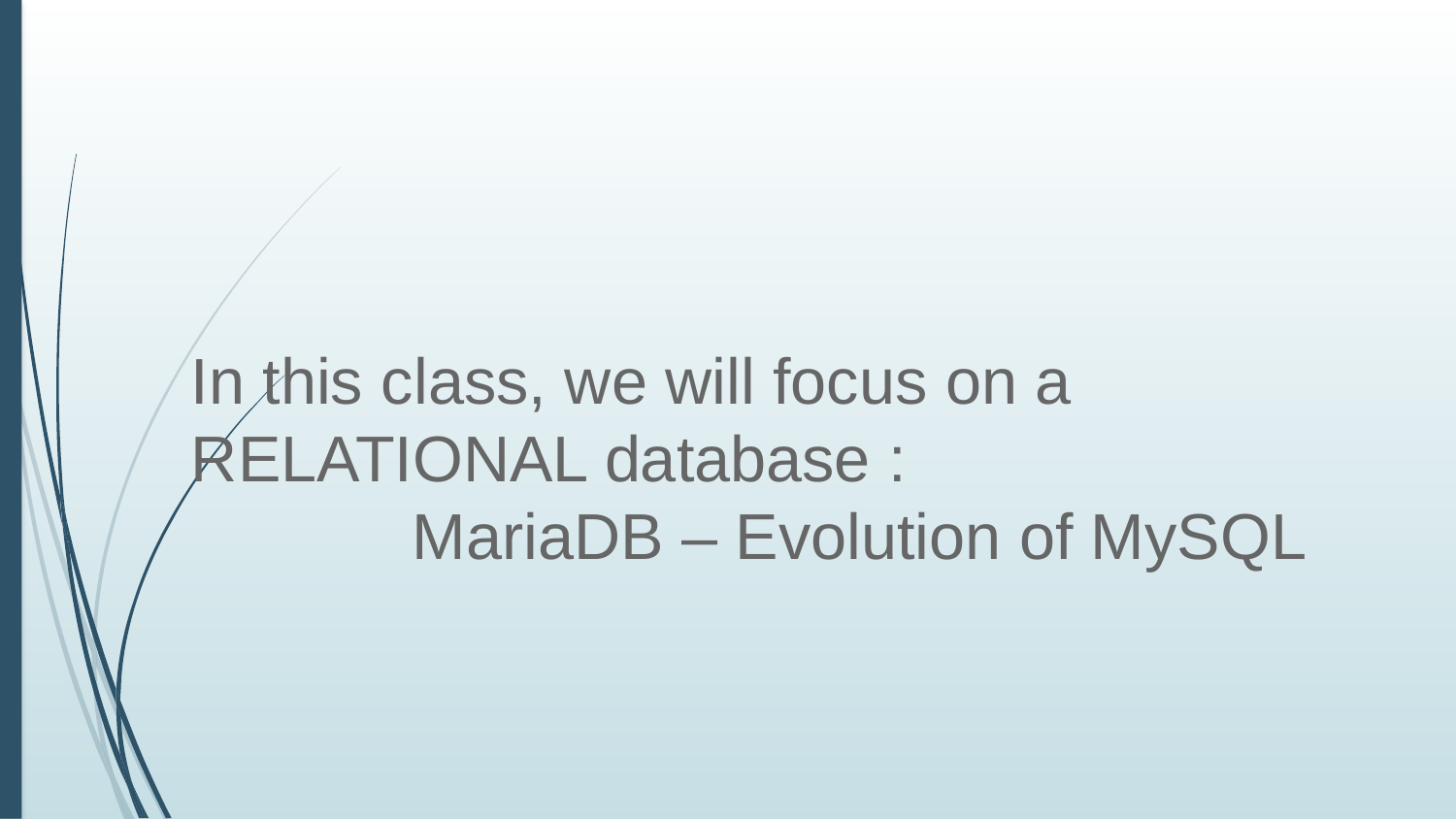

In this class, we will focus on a RELATIONAL database :
	MariaDB – Evolution of MySQL